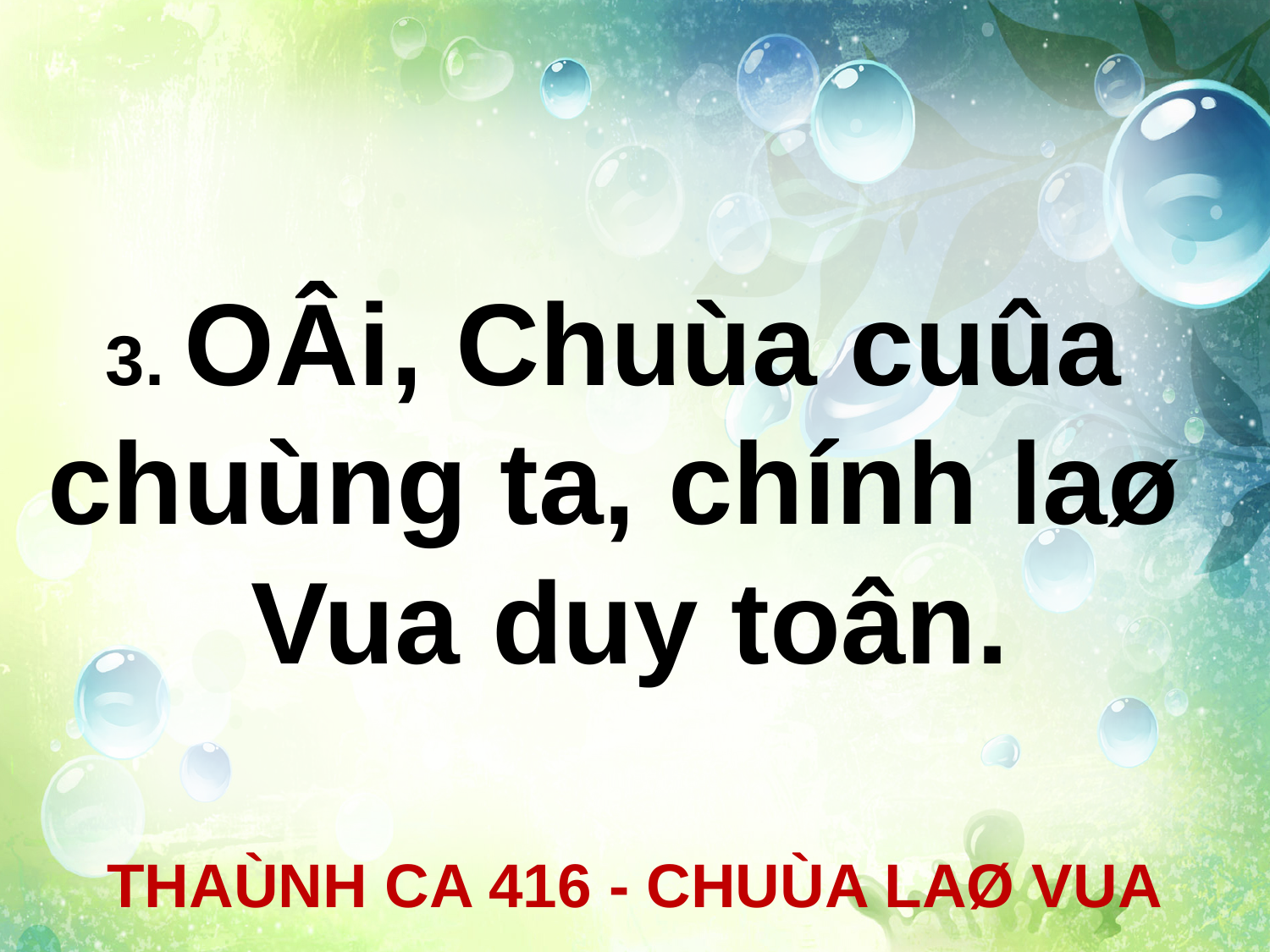

3. OÂi, Chuùa cuûa
chuùng ta, chính laø
Vua duy toân.
THAÙNH CA 416 - CHUÙA LAØ VUA